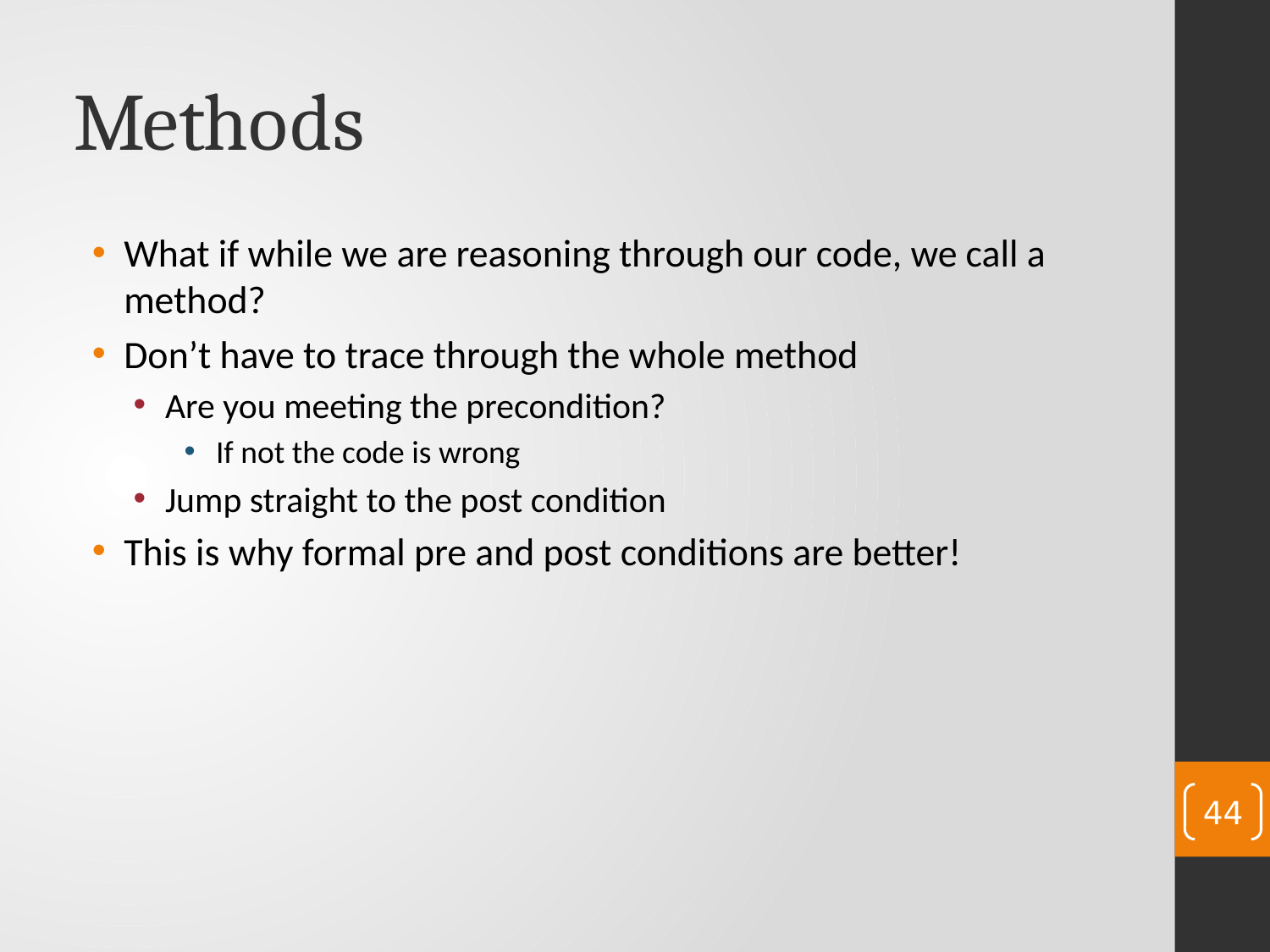

# Methods
What if while we are reasoning through our code, we call a method?
Don’t have to trace through the whole method
Are you meeting the precondition?
If not the code is wrong
Jump straight to the post condition
This is why formal pre and post conditions are better!
44